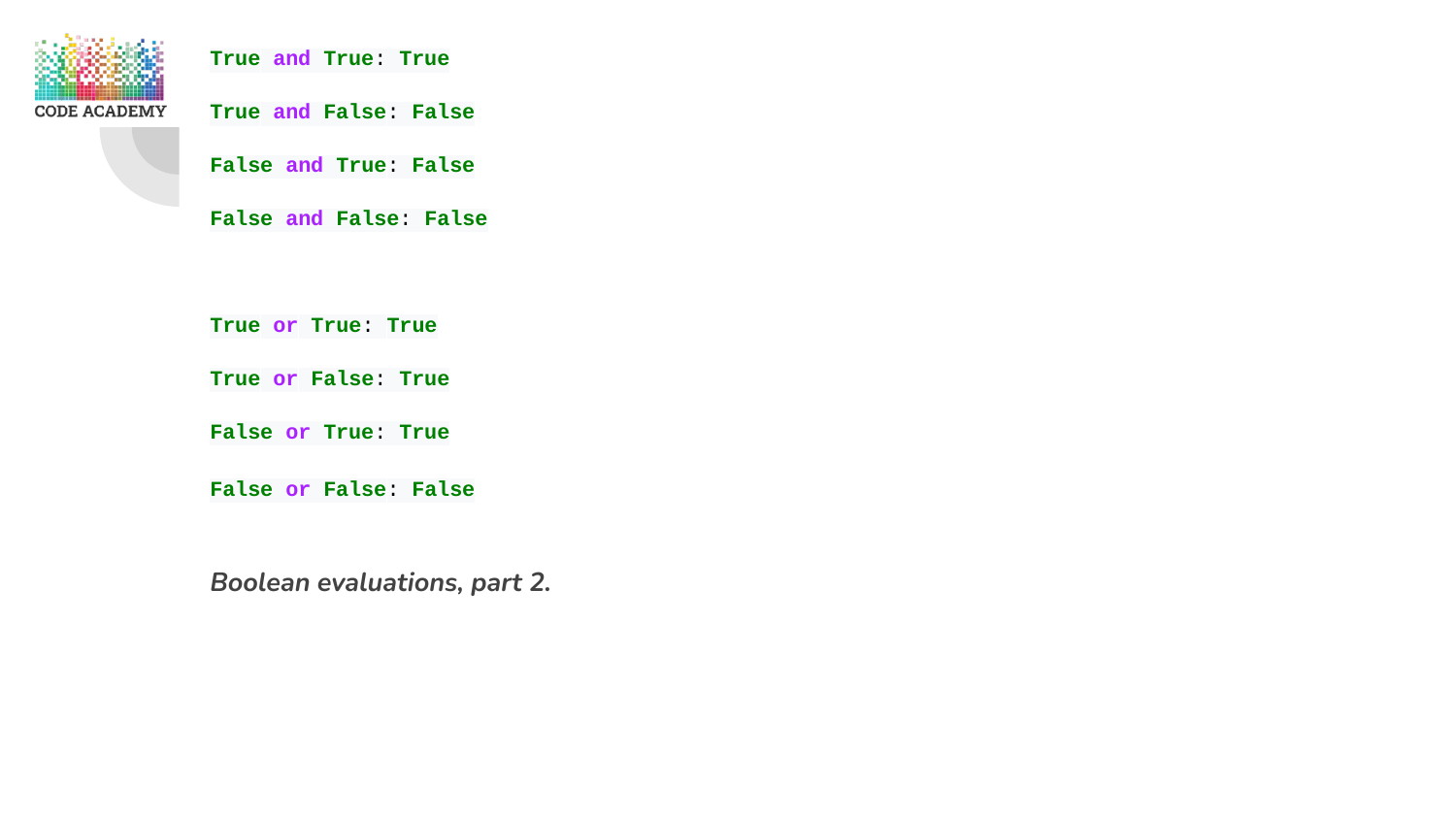

True and True: True
True and False: False
False and True: False
False and False: False

True or True: True
True or False: True
False or True: True
False or False: False

Boolean evaluations, part 2.